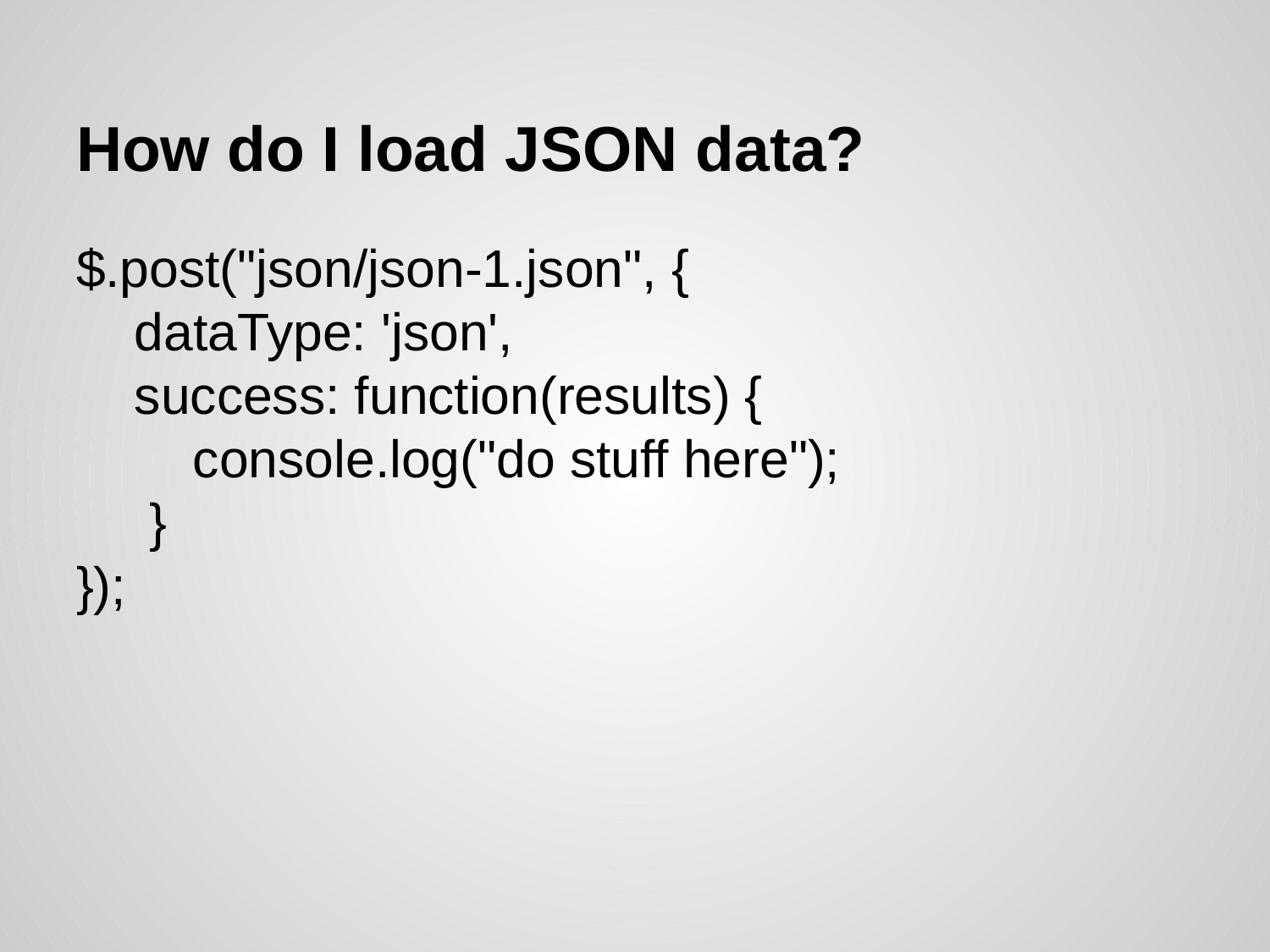

# How do I load JSON data?
$.post("json/json-1.json", {
    dataType: 'json',
    success: function(results) {
        console.log("do stuff here");
     }
});